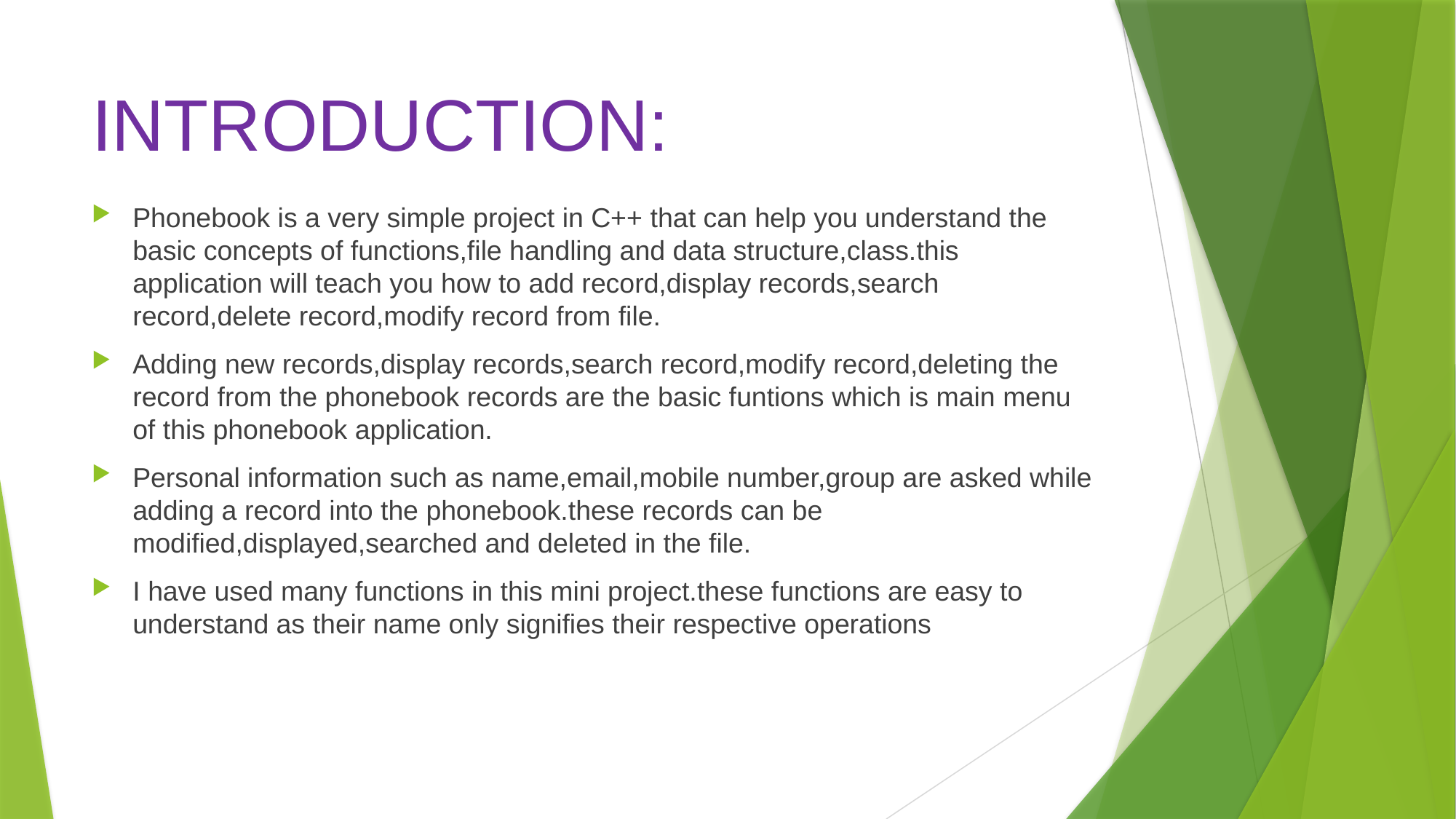

# INTRODUCTION:
Phonebook is a very simple project in C++ that can help you understand the basic concepts of functions,file handling and data structure,class.this application will teach you how to add record,display records,search record,delete record,modify record from file.
Adding new records,display records,search record,modify record,deleting the record from the phonebook records are the basic funtions which is main menu of this phonebook application.
Personal information such as name,email,mobile number,group are asked while adding a record into the phonebook.these records can be modified,displayed,searched and deleted in the file.
I have used many functions in this mini project.these functions are easy to understand as their name only signifies their respective operations